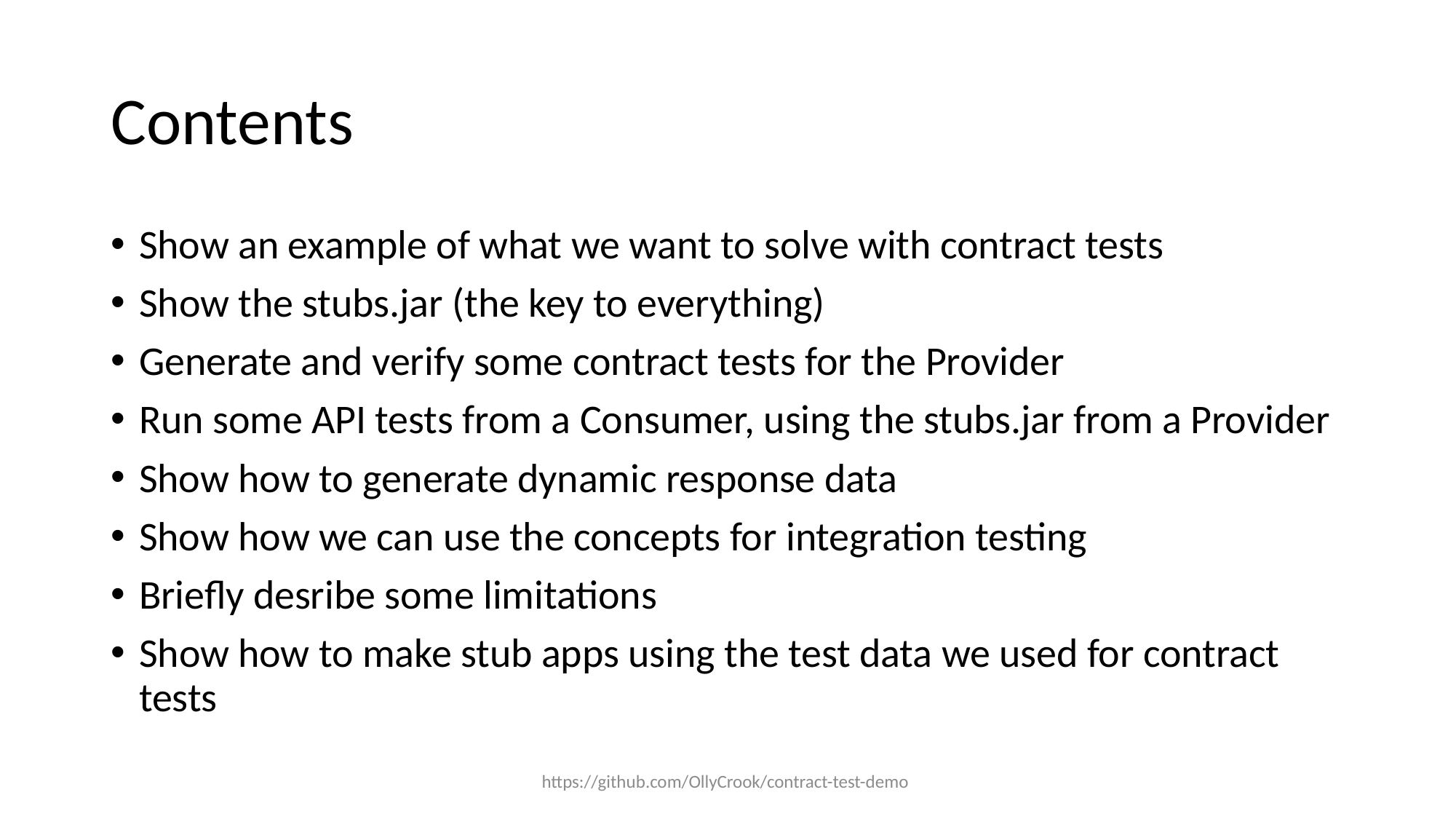

# Contents
Show an example of what we want to solve with contract tests
Show the stubs.jar (the key to everything)
Generate and verify some contract tests for the Provider
Run some API tests from a Consumer, using the stubs.jar from a Provider
Show how to generate dynamic response data
Show how we can use the concepts for integration testing
Briefly desribe some limitations
Show how to make stub apps using the test data we used for contract tests

https://github.com/OllyCrook/contract-test-demo